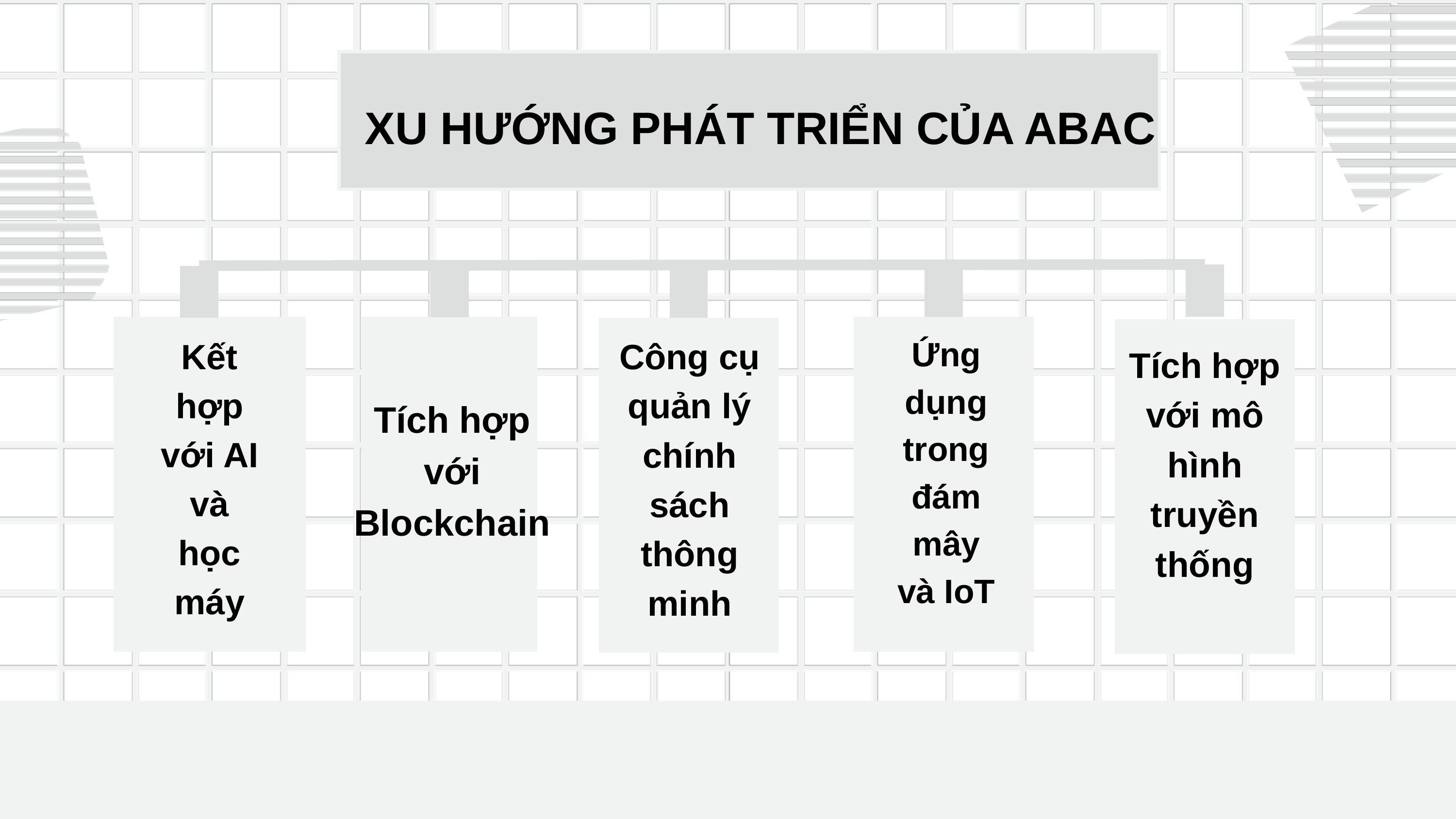

XU HƯỚNG PHÁT TRIỂN CỦA ABAC

Ứng dụng trong đám mây và IoT

Kết hợp với AI và học máy

Công cụ quản lý chính sách thông minh

Tích hợp với mô hình truyền thống

Tích hợp với Blockchain